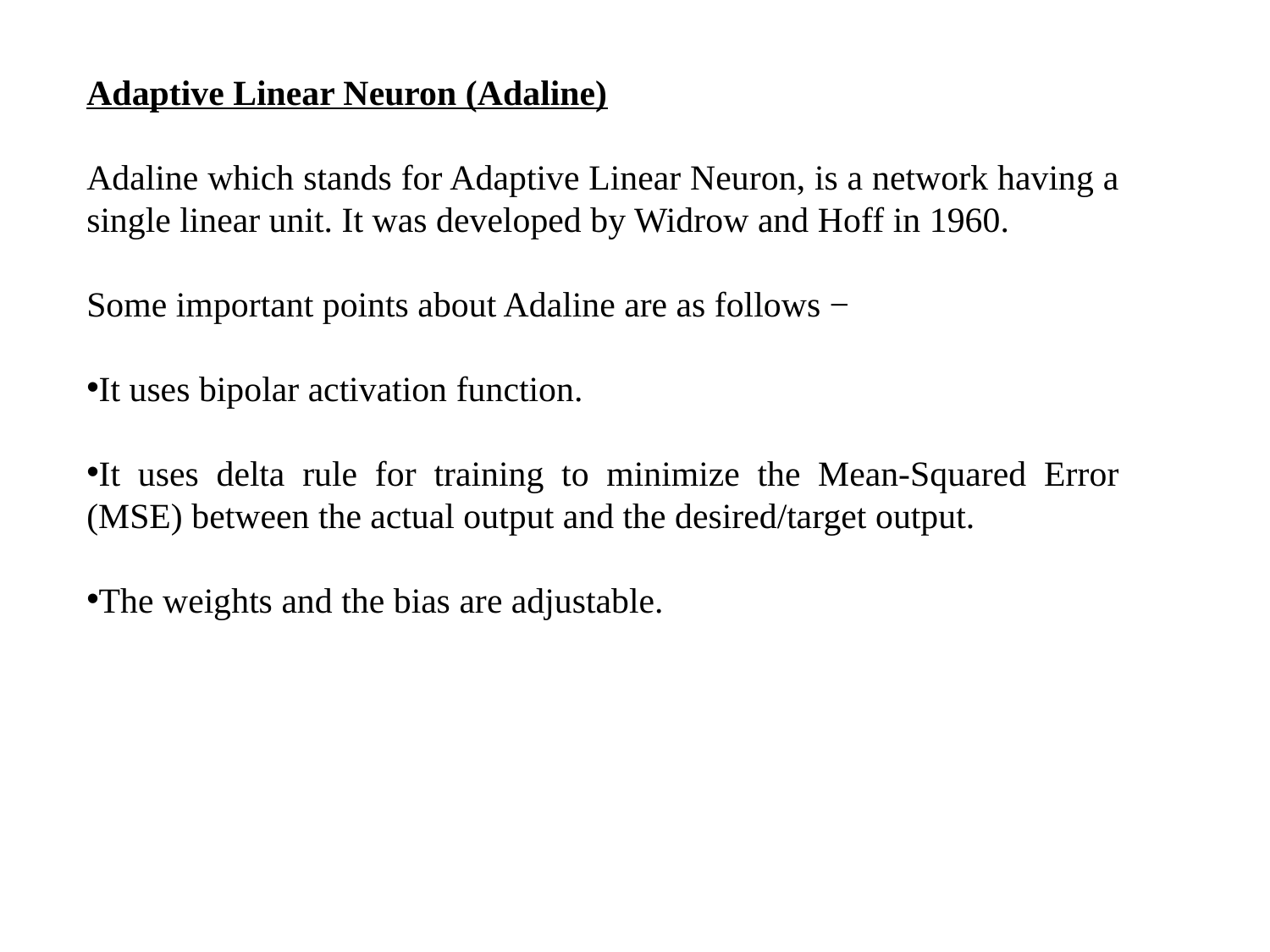

Adaptive Linear Neuron (Adaline)

Adaline which stands for Adaptive Linear Neuron, is a network having a single linear unit. It was developed by Widrow and Hoff in 1960.

Some important points about Adaline are as follows −

It uses bipolar activation function.

It uses delta rule for training to minimize the Mean-Squared Error (MSE) between the actual output and the desired/target output.

The weights and the bias are adjustable.